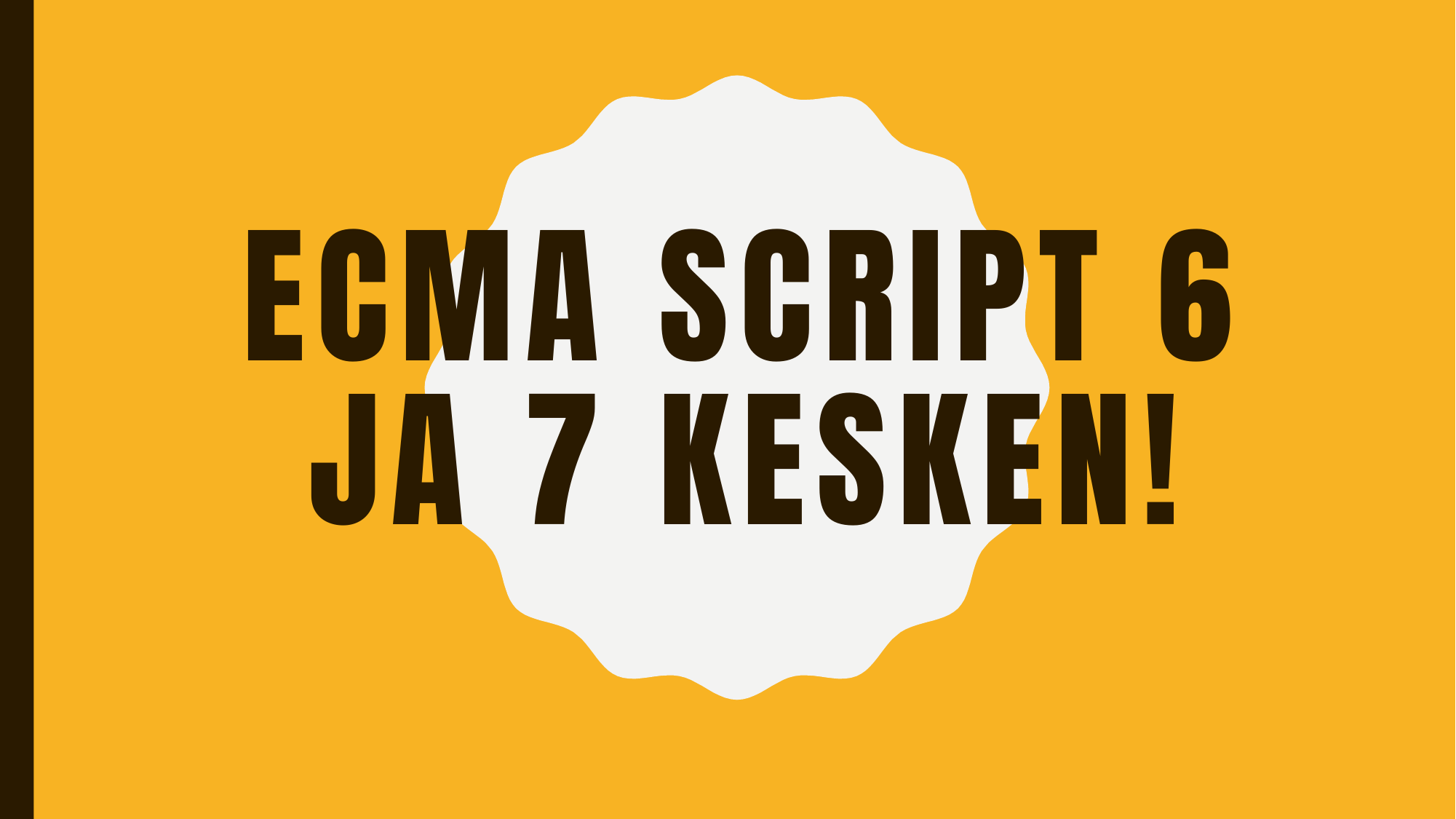

# Ecma script 6 ja 7 kesken!